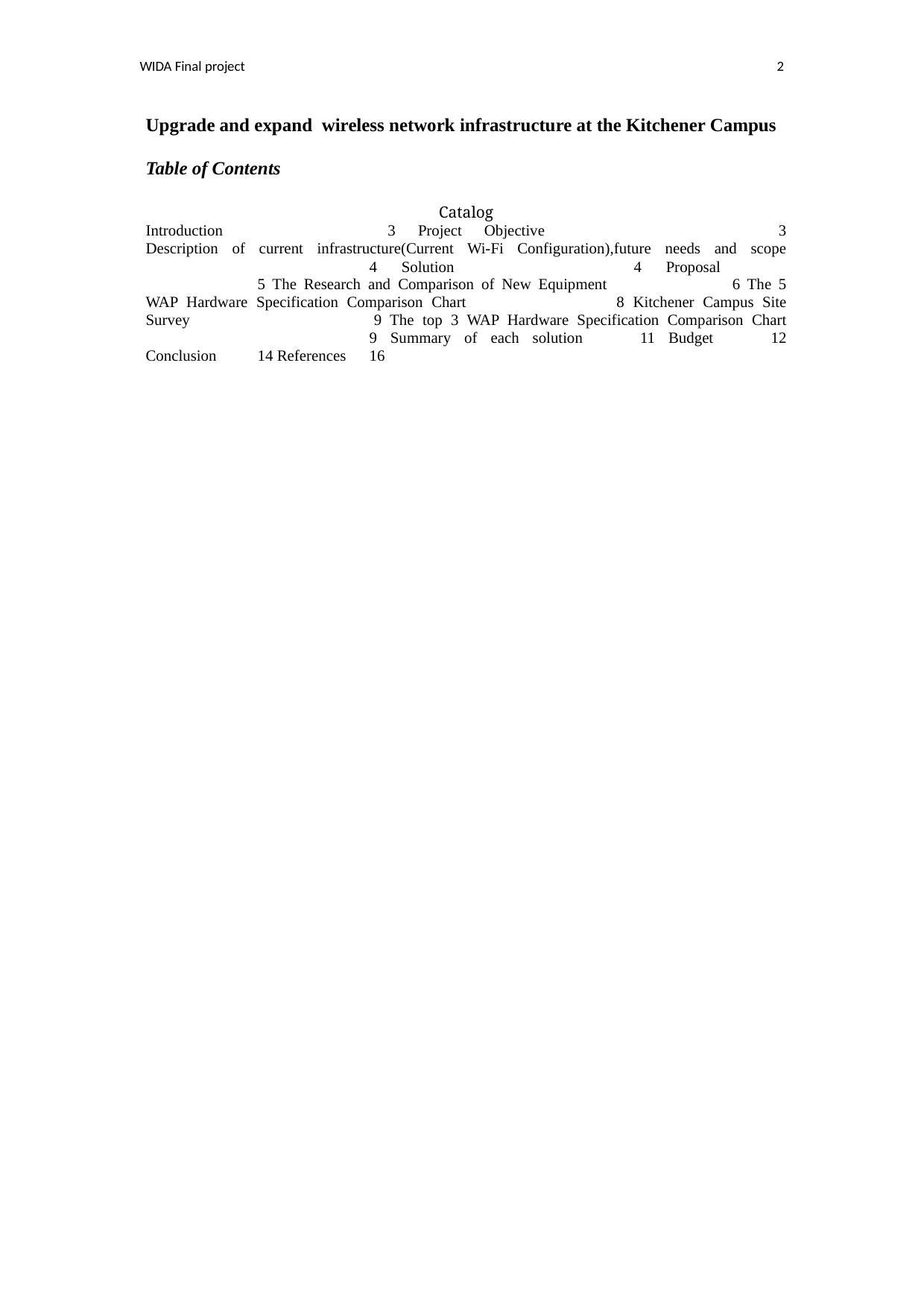

WIDA Final project
2
Upgrade and expand  wireless network infrastructure at the Kitchener Campus

Table of Contents

Catalog
Introduction 		3 Project Objective 		3 Description of current infrastructure(Current Wi-Fi Configuration),future needs and scope 		4 Solution 		4 Proposal 		5 The Research and Comparison of New Equipment 		6 The 5 WAP Hardware Specification Comparison Chart 		8 Kitchener Campus Site Survey 		9 The top 3 WAP Hardware Specification Comparison Chart 		9 Summary of each solution 	11 Budget 	12 Conclusion 	14 References 	16